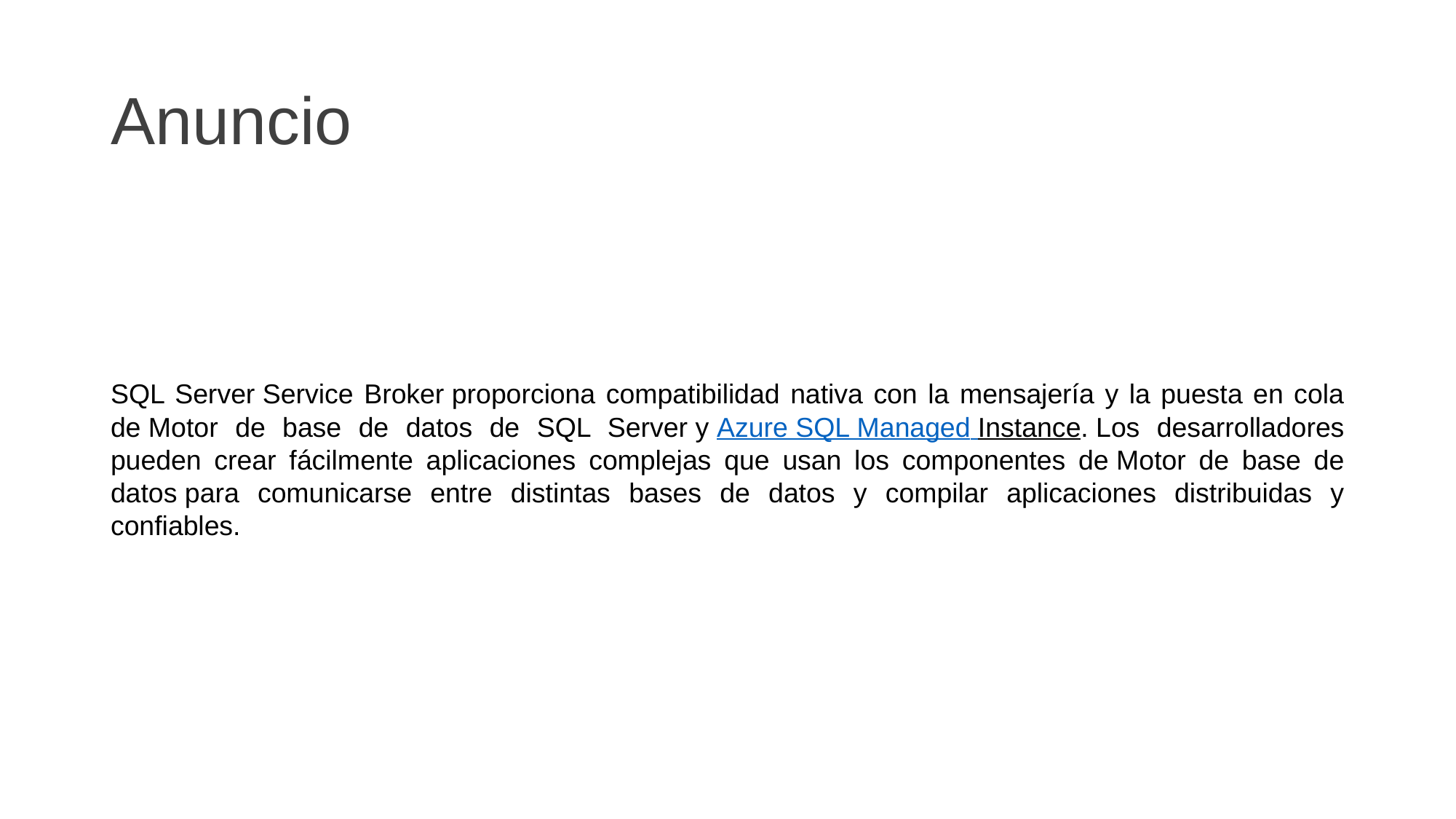

# Anuncio
SQL Server Service Broker proporciona compatibilidad nativa con la mensajería y la puesta en cola de Motor de base de datos de SQL Server y Azure SQL Managed Instance. Los desarrolladores pueden crear fácilmente aplicaciones complejas que usan los componentes de Motor de base de datos para comunicarse entre distintas bases de datos y compilar aplicaciones distribuidas y confiables.